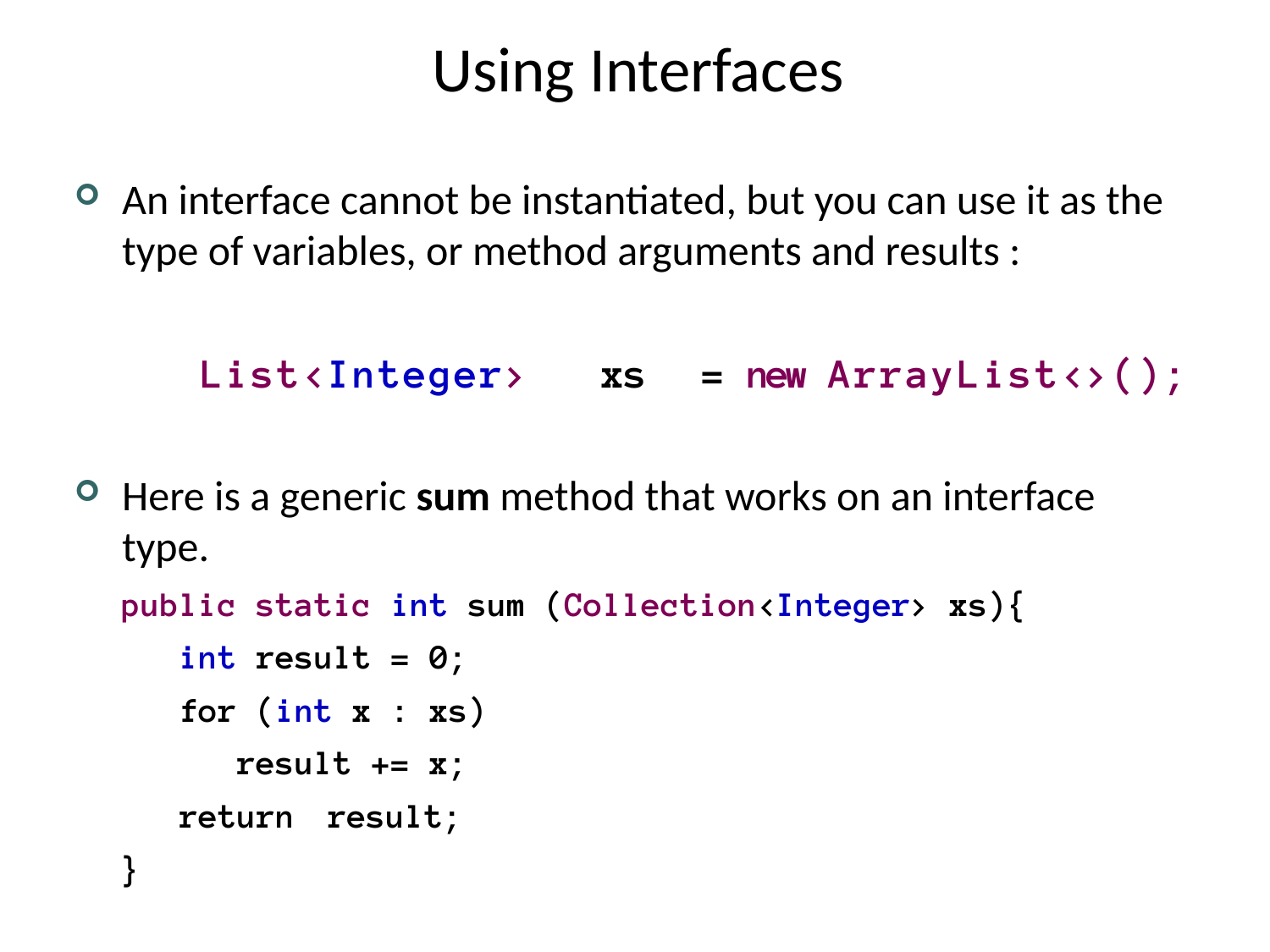

# Using Interfaces
An interface cannot be instantiated, but you can use it as the  type of variables, or method arguments and results :

List<Integer>	xs	 = new ArrayList<>();

Here is a generic sum method that works on an interface type.
public static int sum (Collection<Integer> xs){
   int result = 0;
   for (int x : xs)
      result += x;
   return	result;
}